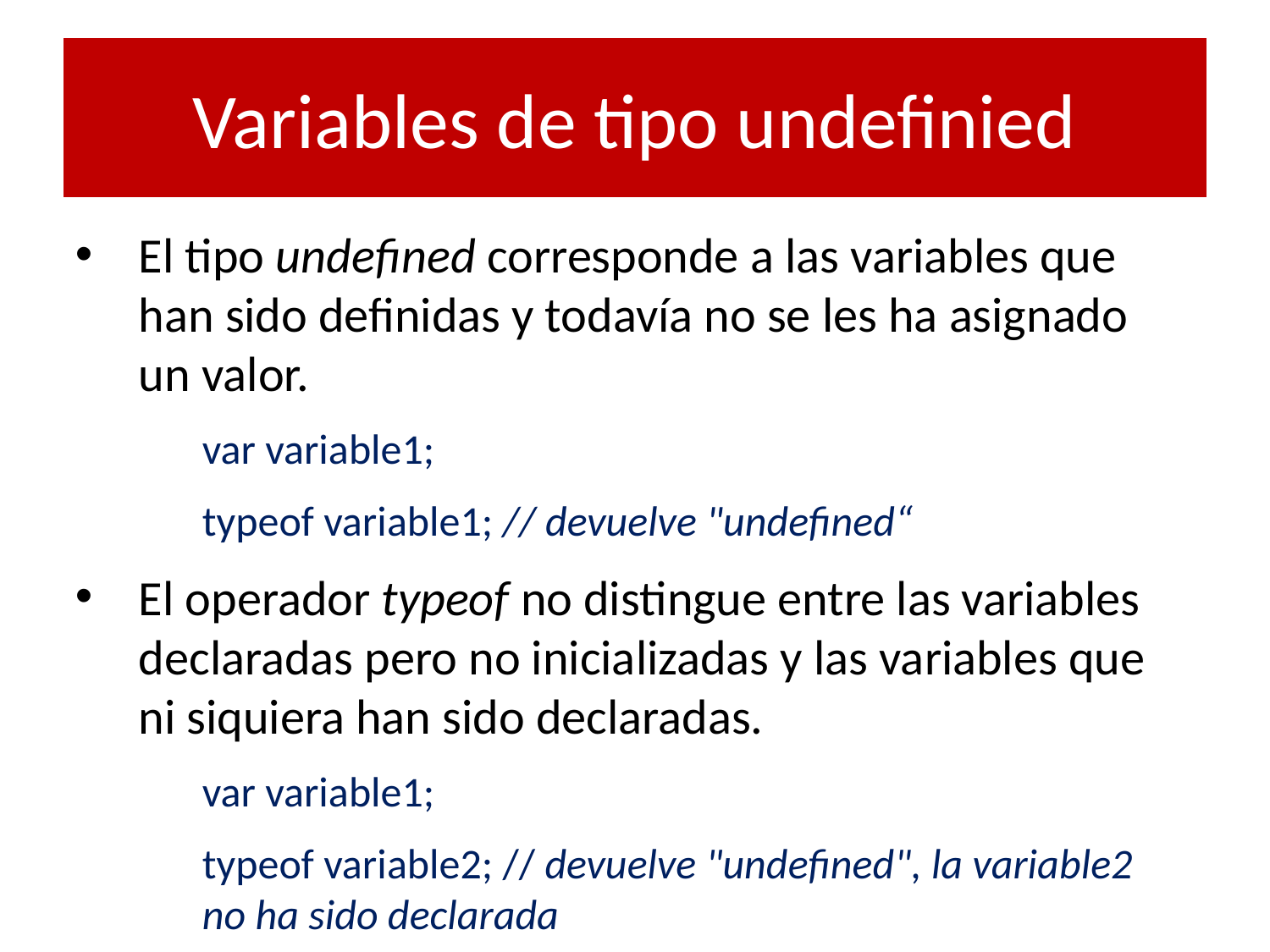

# Variables de tipo undefinied
El tipo undefined corresponde a las variables que han sido definidas y todavía no se les ha asignado un valor.
var variable1;
typeof variable1; // devuelve "undefined“
El operador typeof no distingue entre las variables declaradas pero no inicializadas y las variables que ni siquiera han sido declaradas.
var variable1;
typeof variable2; // devuelve "undefined", la variable2 no ha sido declarada